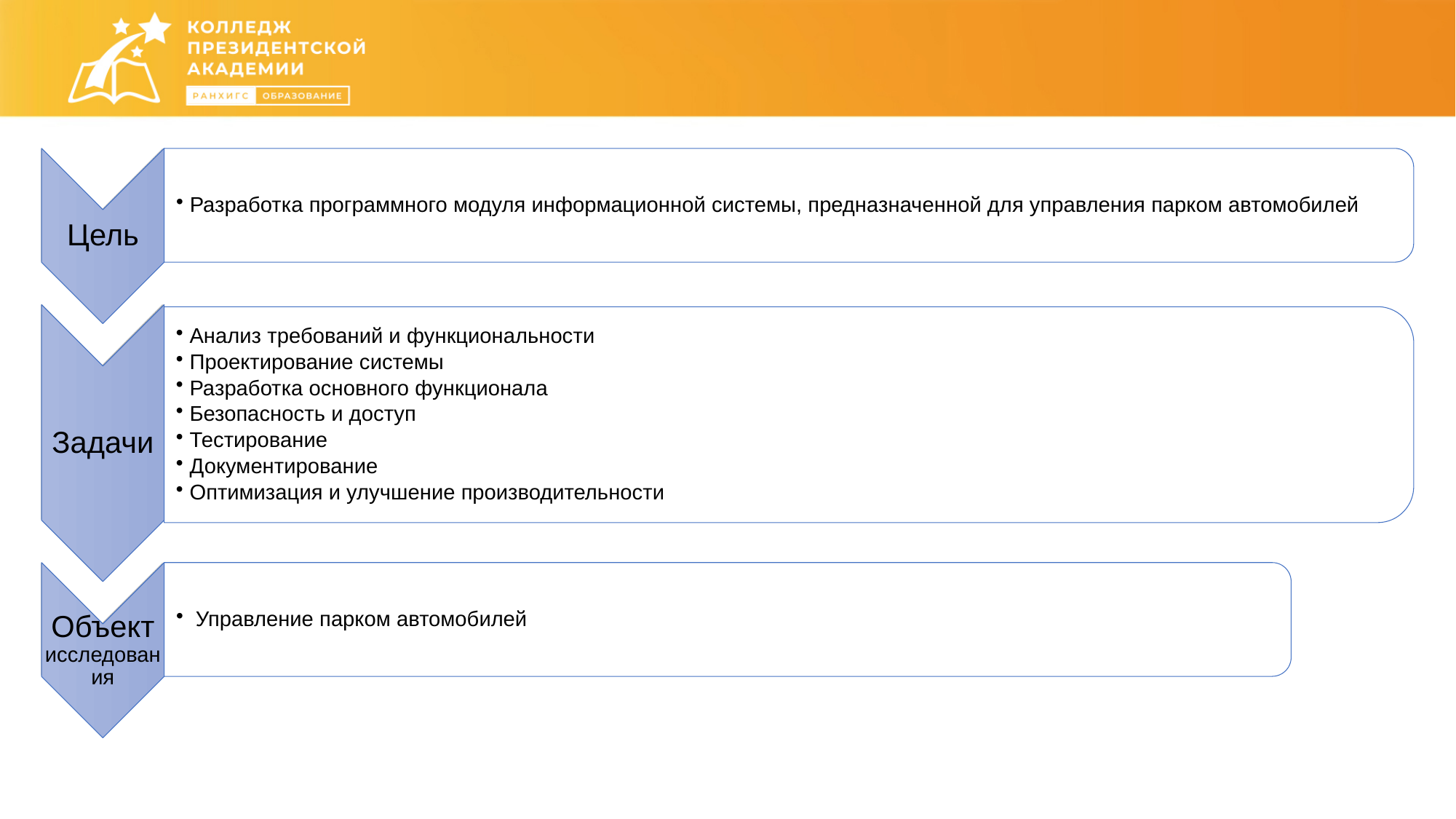

Цель
Разработка программного модуля информационной системы, предназначенной для управления парком автомобилей
Задачи
Анализ требований и функциональности
Проектирование системы
Разработка основного функционала
Безопасность и доступ
Тестирование
Документирование
Оптимизация и улучшение производительности
Объект исследования
 Управление парком автомобилей